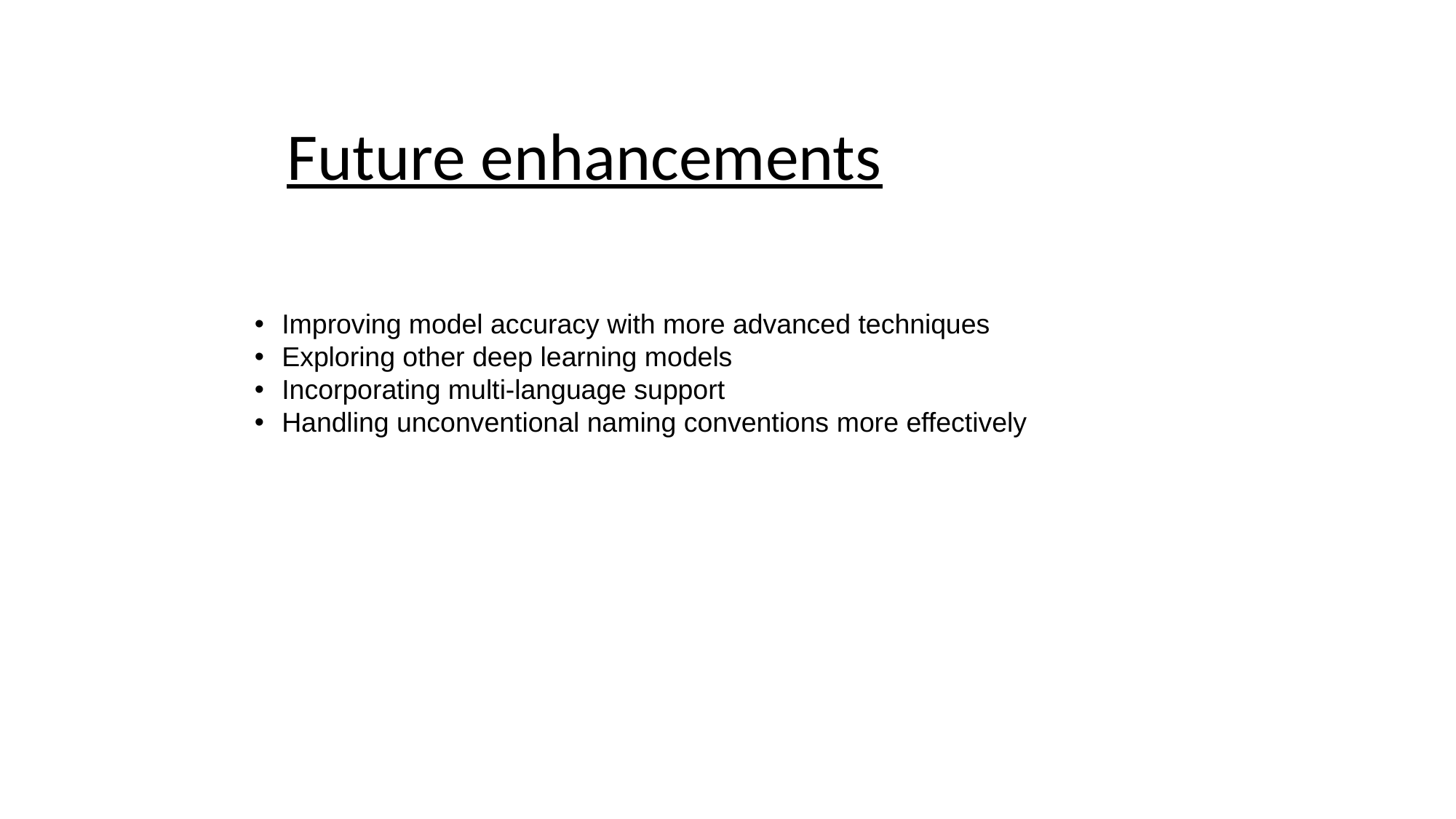

# Future enhancements

Improving model accuracy with more advanced techniques
Exploring other deep learning models
Incorporating multi-language support
Handling unconventional naming conventions more effectively